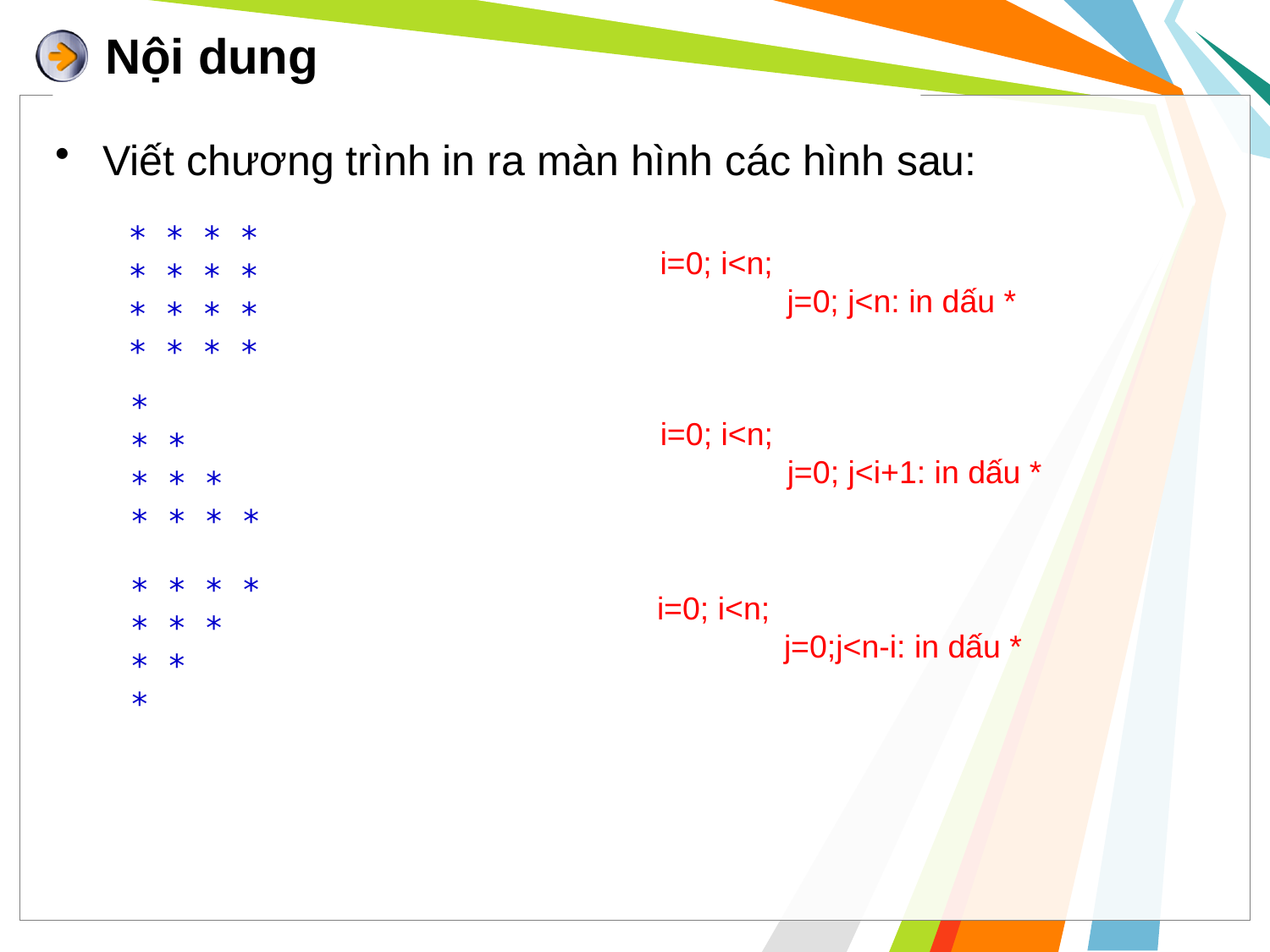

# Nội dung
Viết chương trình in ra màn hình các hình sau:

*  *  *  *
*  *  *  *
*  *  *  *
*  *  *  *
i=0; i<n;
	j=0; j<n: in dấu *
*
*  *
*  *  *
*  *  *  *
i=0; i<n;
	j=0; j<i+1: in dấu *
*  *  *  *
*  *  *
*  *
*
i=0; i<n;
	j=0;j<n-i: in dấu *